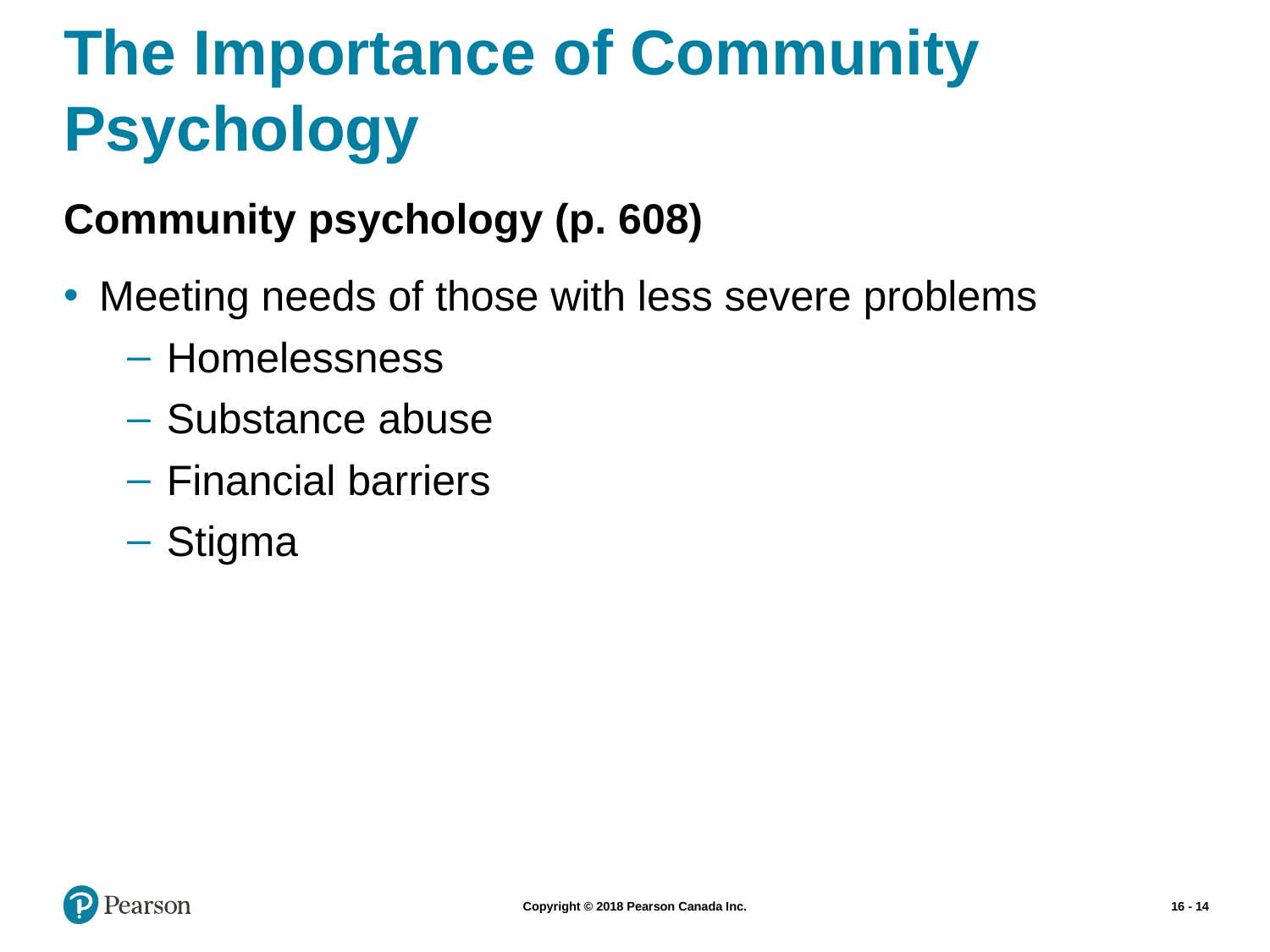

# The Importance of Community Psychology
Community psychology (p. 608)
Meeting needs of those with less severe problems
Homelessness
Substance abuse
Financial barriers
Stigma